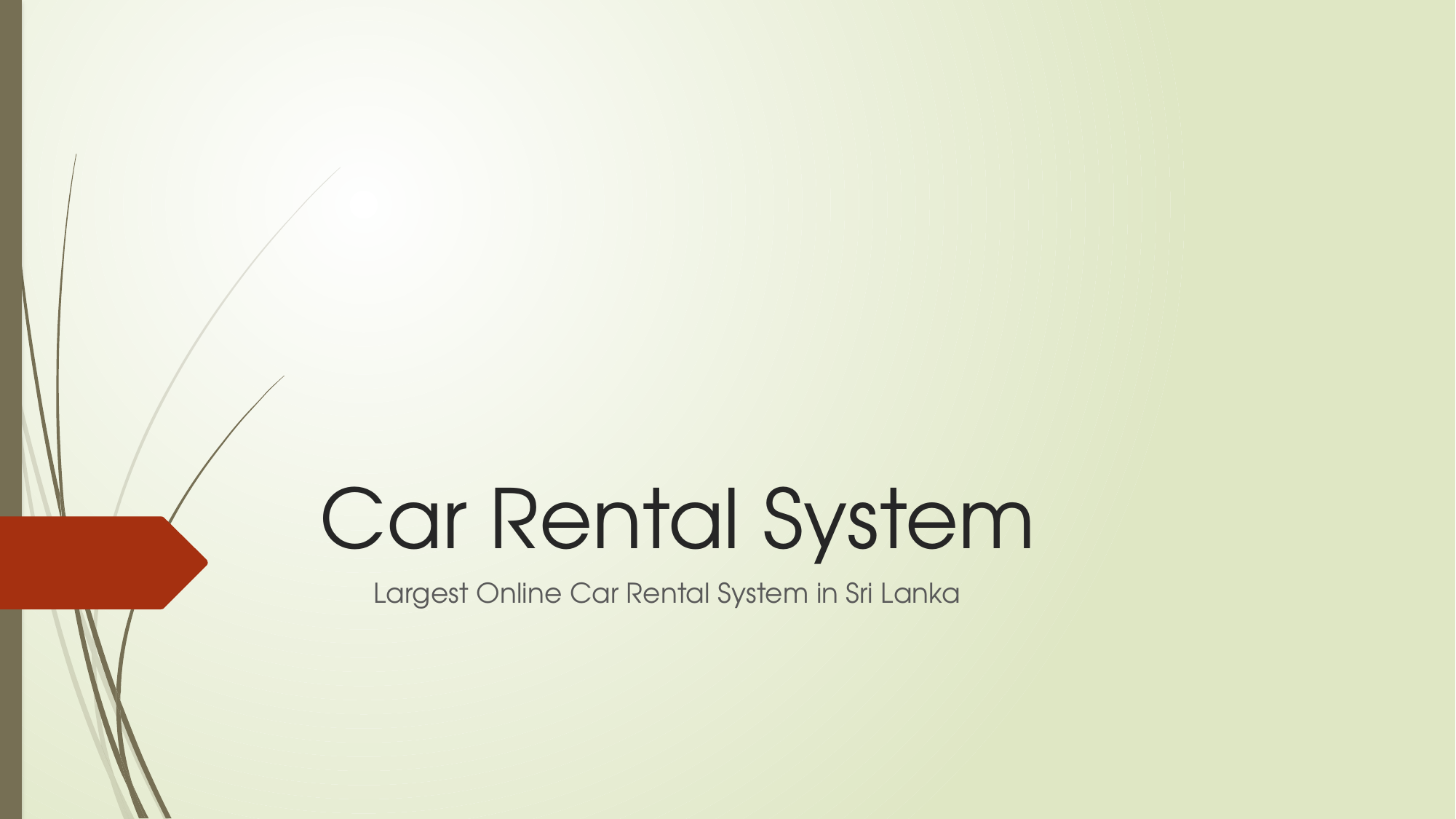

# Car Rental System
Largest Online Car Rental System in Sri Lanka